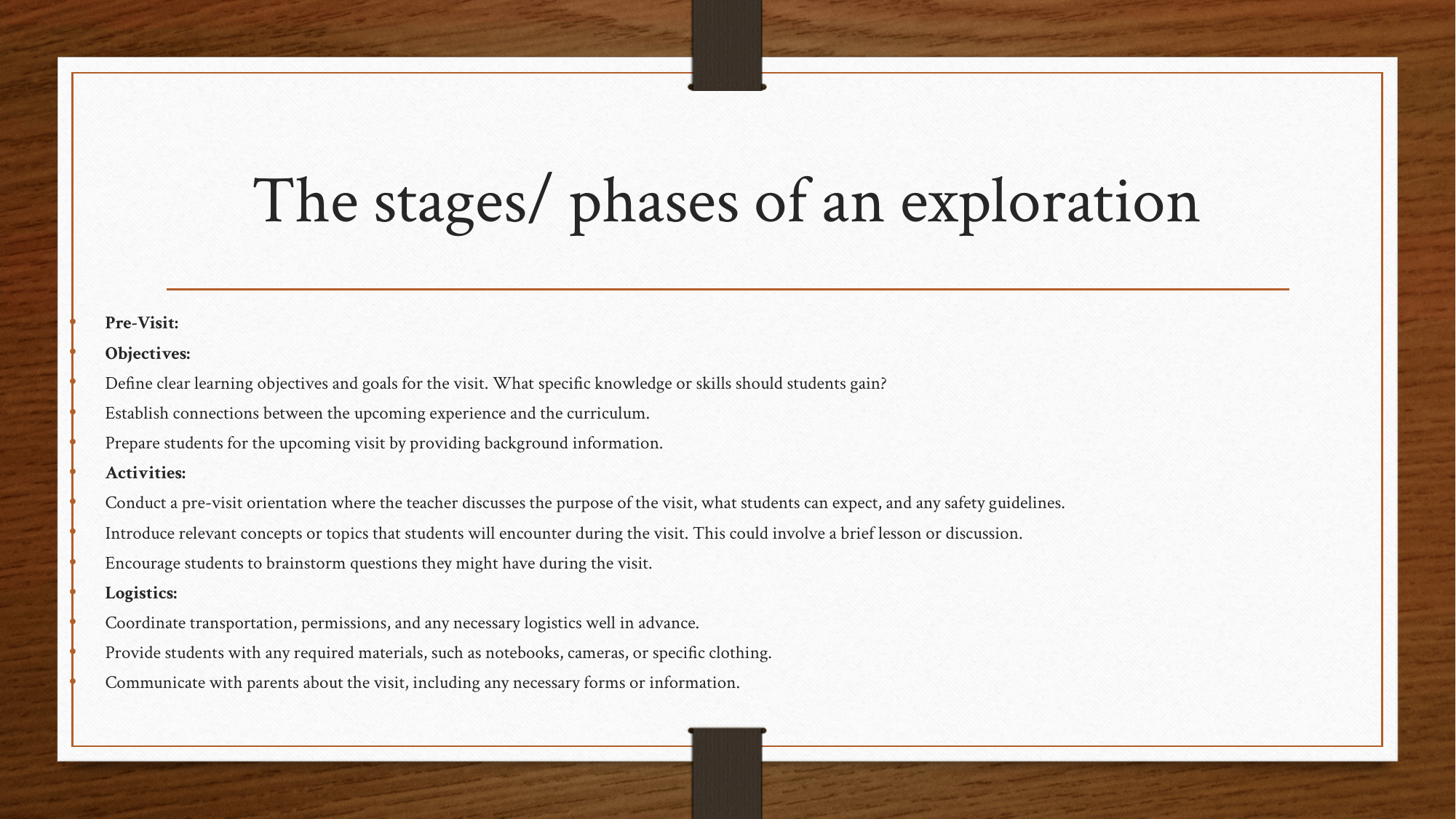

# The stages/ phases of an exploration
Pre-Visit:
Objectives:
Define clear learning objectives and goals for the visit. What specific knowledge or skills should students gain?
Establish connections between the upcoming experience and the curriculum.
Prepare students for the upcoming visit by providing background information.
Activities:
Conduct a pre-visit orientation where the teacher discusses the purpose of the visit, what students can expect, and any safety guidelines.
Introduce relevant concepts or topics that students will encounter during the visit. This could involve a brief lesson or discussion.
Encourage students to brainstorm questions they might have during the visit.
Logistics:
Coordinate transportation, permissions, and any necessary logistics well in advance.
Provide students with any required materials, such as notebooks, cameras, or specific clothing.
Communicate with parents about the visit, including any necessary forms or information.